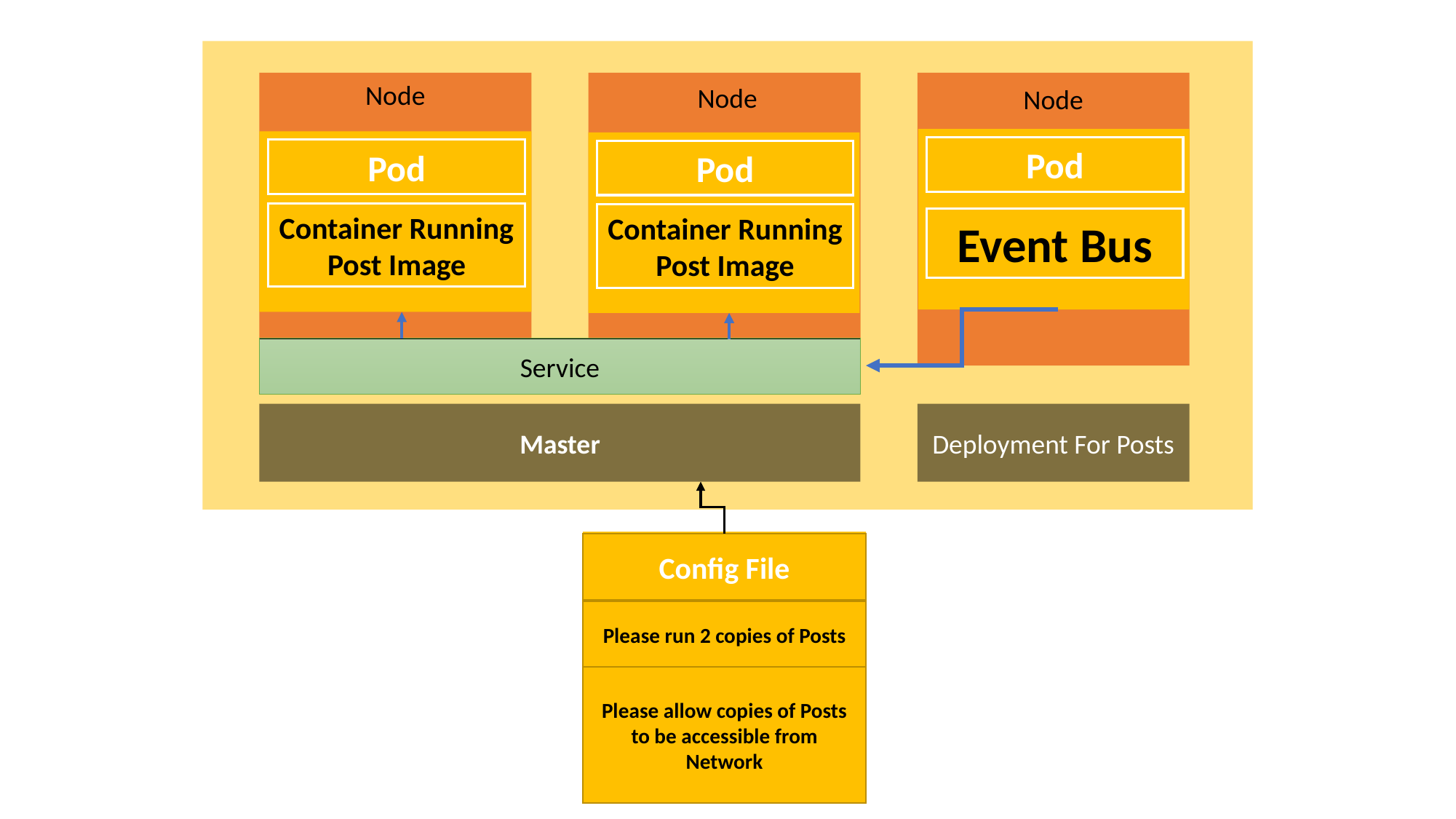

Node
Node

Node
Node

Pod
Event Bus

Pod
Container Running Post Image

Pod
Container Running Post Image
Service
Deployment For Posts
Master

Config File
Please run 2 copies of Posts
Please allow copies of Posts to be accessible from Network